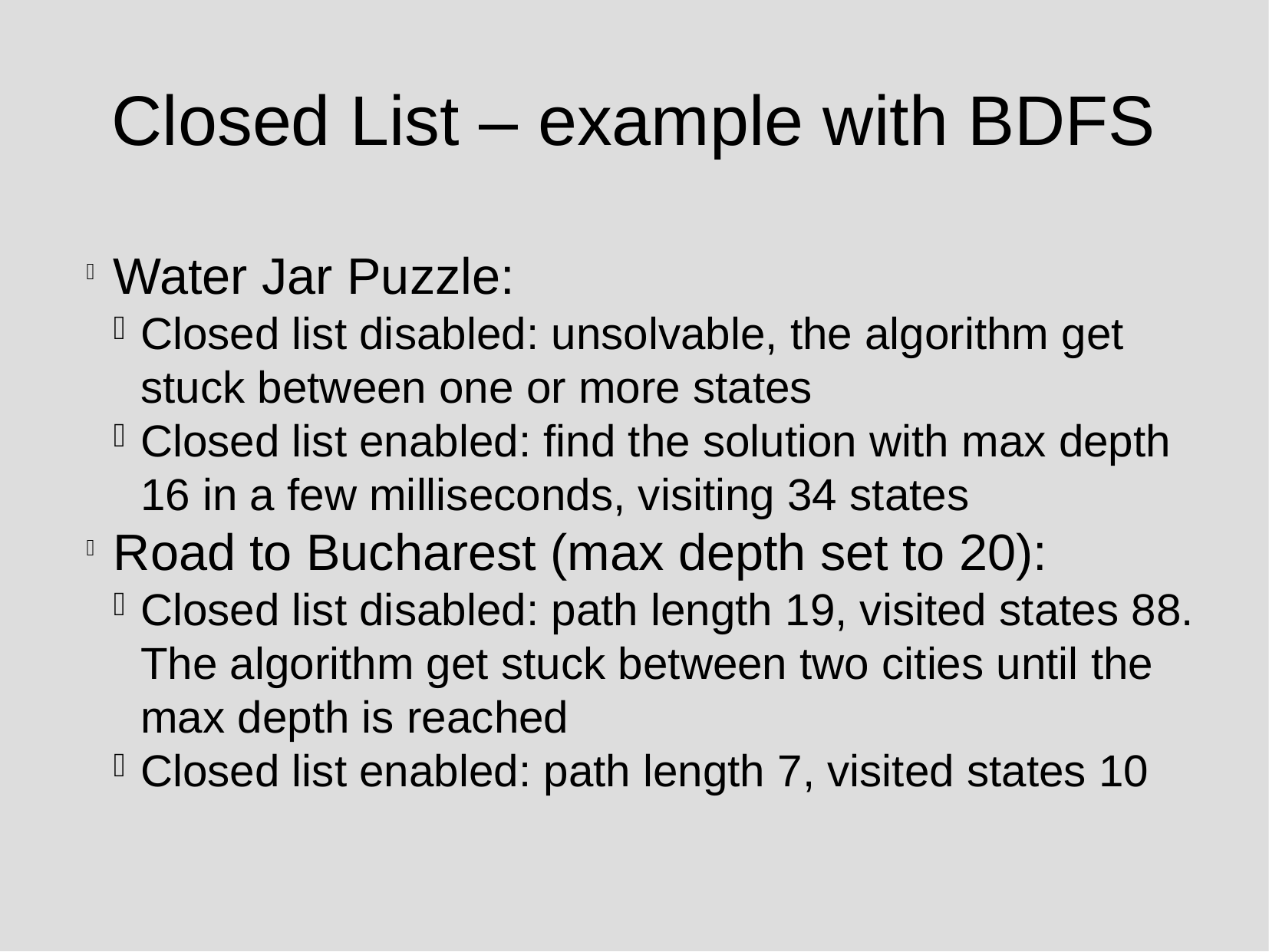

Closed List – example with BDFS
Water Jar Puzzle:
Closed list disabled: unsolvable, the algorithm get stuck between one or more states
Closed list enabled: find the solution with max depth 16 in a few milliseconds, visiting 34 states
Road to Bucharest (max depth set to 20):
Closed list disabled: path length 19, visited states 88. The algorithm get stuck between two cities until the max depth is reached
Closed list enabled: path length 7, visited states 10